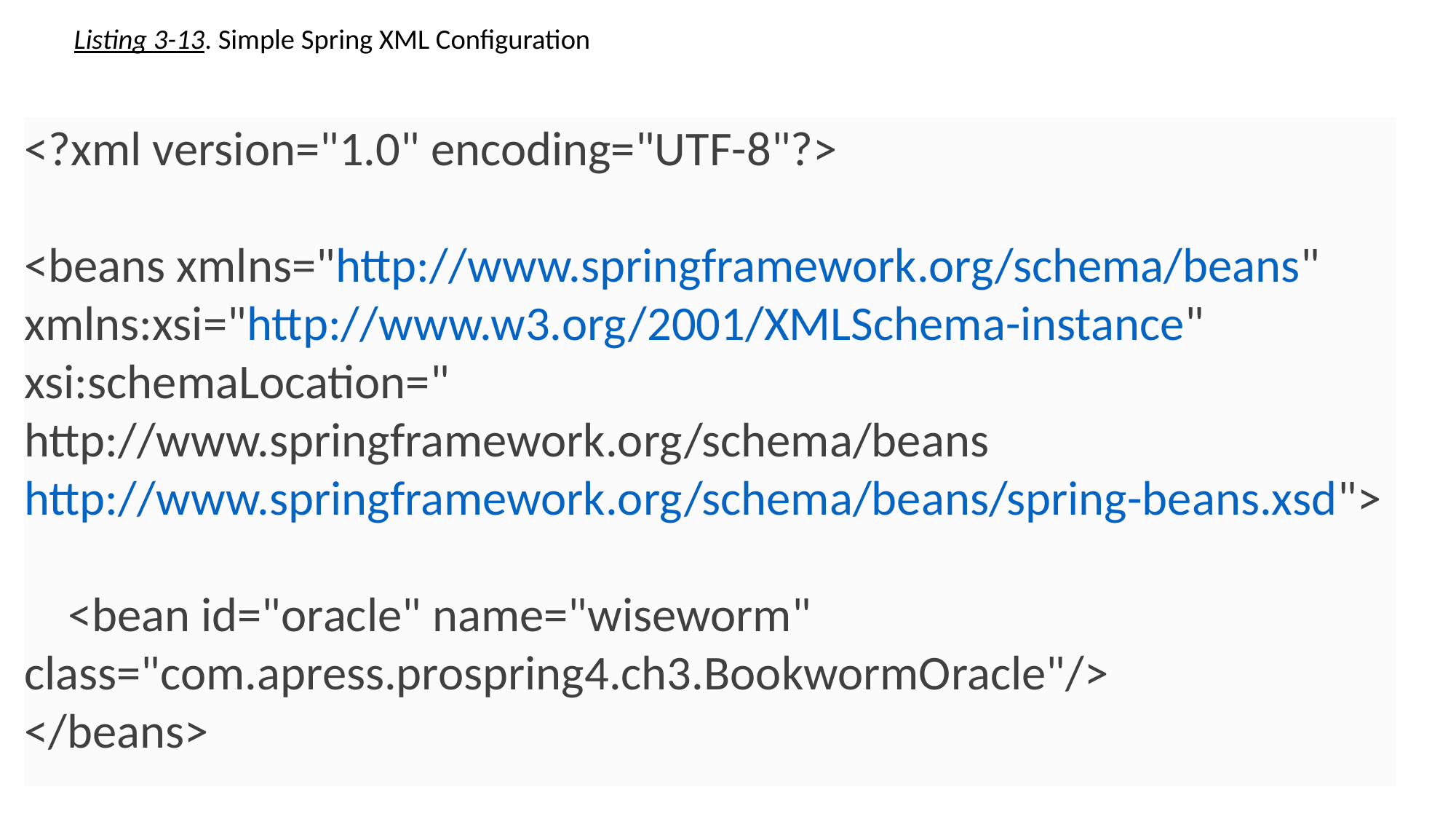

# Listing 3-13. Simple Spring XML Configuration
<?xml version="1.0" encoding="UTF-8"?>
<beans xmlns="http://www.springframework.org/schema/beans"
xmlns:xsi="http://www.w3.org/2001/XMLSchema-instance"
xsi:schemaLocation="http://www.springframework.org/schema/beans http://www.springframework.org/schema/beans/spring-beans.xsd">
    <bean id="oracle" name="wiseworm" 			class="com.apress.prospring4.ch3.BookwormOracle"/>
</beans>